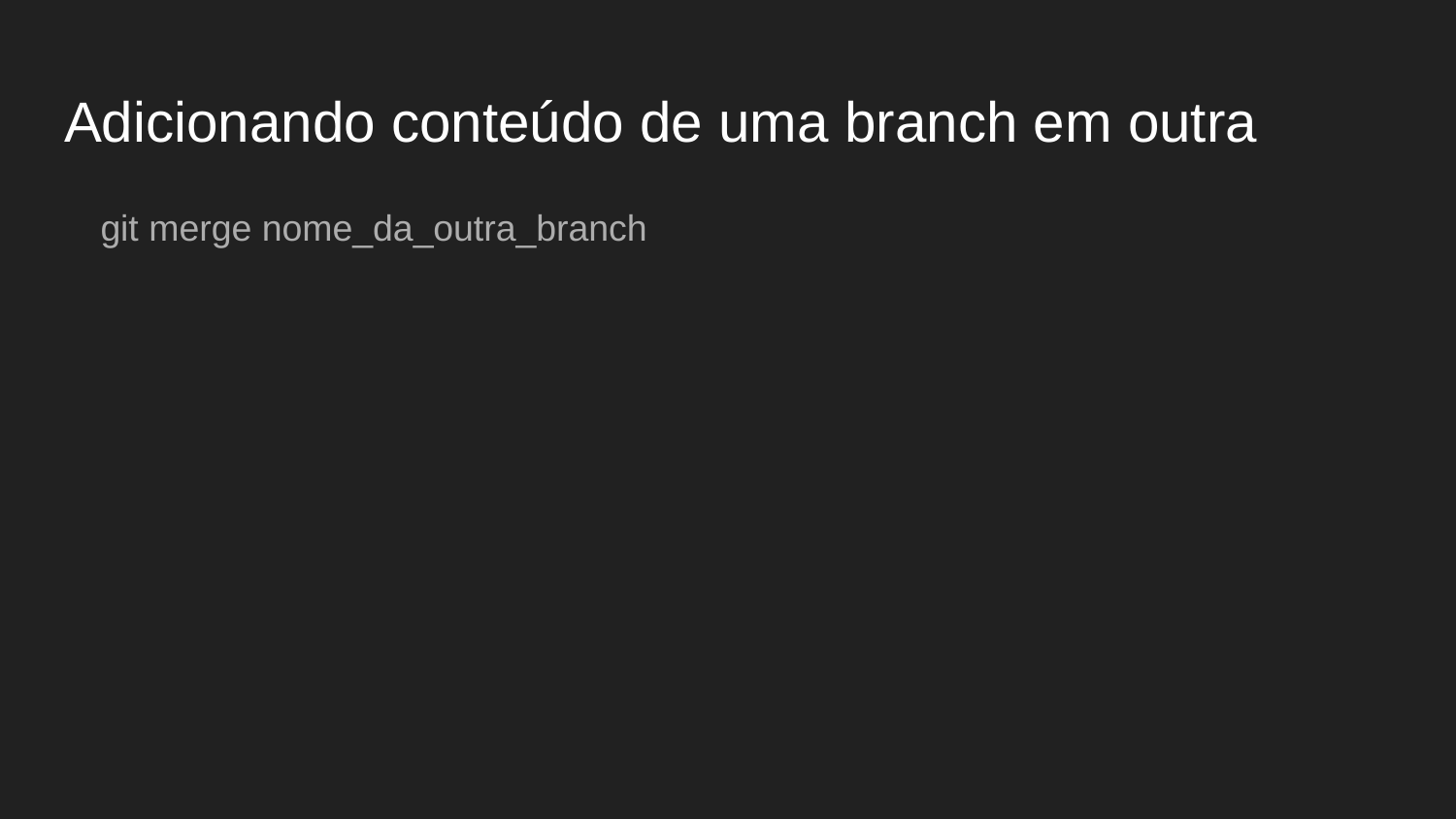

# Adicionando conteúdo de uma branch em outra
git merge nome_da_outra_branch